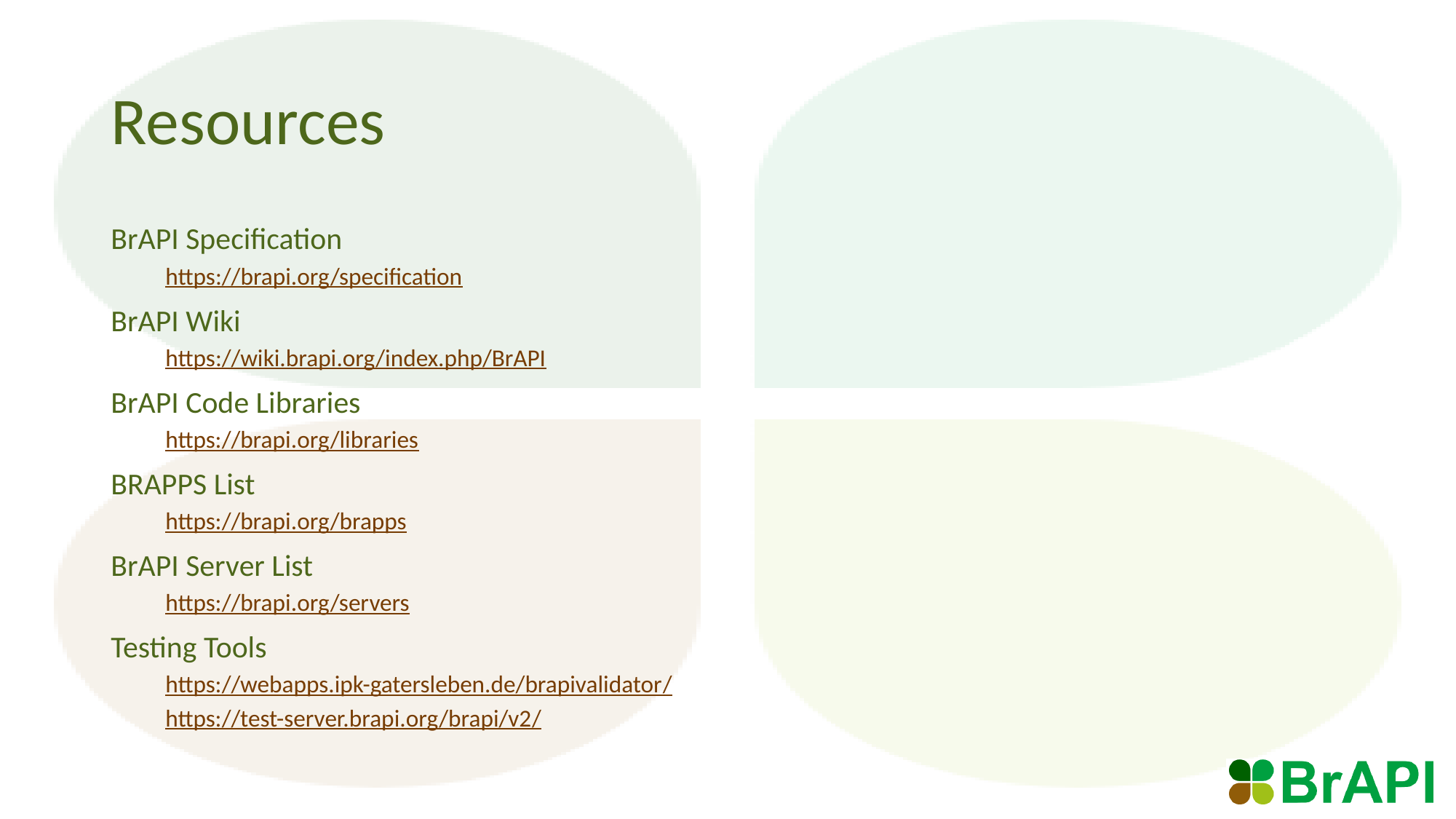

# Resources
BrAPI Specification
https://brapi.org/specification
BrAPI Wiki
https://wiki.brapi.org/index.php/BrAPI
BrAPI Code Libraries
https://brapi.org/libraries
BRAPPS List
https://brapi.org/brapps
BrAPI Server List
https://brapi.org/servers
Testing Tools
https://webapps.ipk-gatersleben.de/brapivalidator/
https://test-server.brapi.org/brapi/v2/